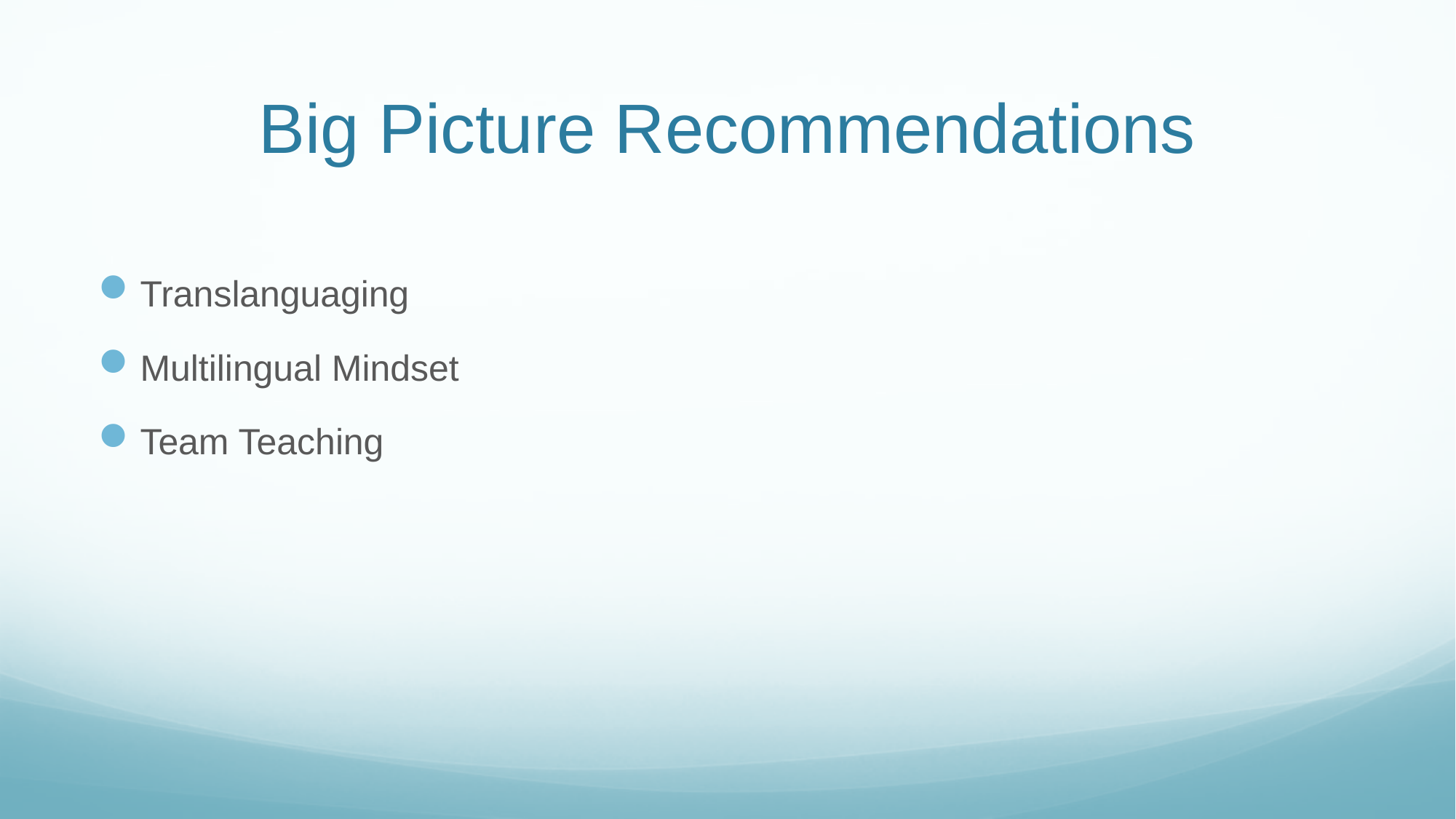

# Big Picture Recommendations

Translanguaging
Multilingual Mindset
Team Teaching